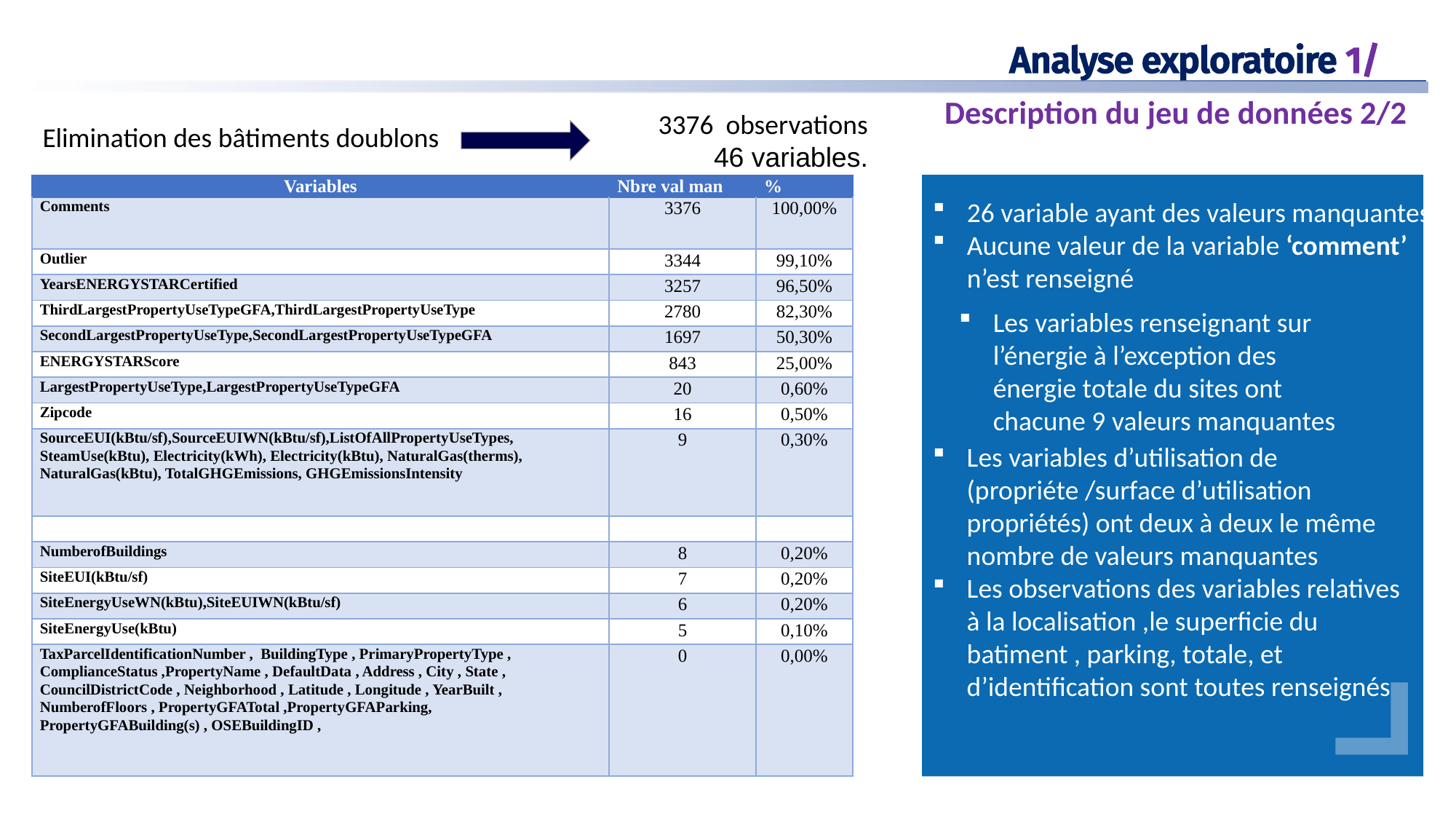

Analyse exploratoire 1/

Description du jeu de données 2/2

3376  observations
46 variables.
Elimination des bâtiments doublons

| Variables | Nbre val man | % |
| --- | --- | --- |
| Comments | 3376 | 100,00% |
| Outlier | 3344 | 99,10% |
| YearsENERGYSTARCertified | 3257 | 96,50% |
| ThirdLargestPropertyUseTypeGFA,ThirdLargestPropertyUseType | 2780 | 82,30% |
| SecondLargestPropertyUseType,SecondLargestPropertyUseTypeGFA | 1697 | 50,30% |
| ENERGYSTARScore | 843 | 25,00% |
| LargestPropertyUseType,LargestPropertyUseTypeGFA | 20 | 0,60% |
| Zipcode | 16 | 0,50% |
| SourceEUI(kBtu/sf),SourceEUIWN(kBtu/sf),ListOfAllPropertyUseTypes, SteamUse(kBtu), Electricity(kWh), Electricity(kBtu), NaturalGas(therms), NaturalGas(kBtu), TotalGHGEmissions, GHGEmissionsIntensity | 9 | 0,30% |
|  |  |  |
| NumberofBuildings | 8 | 0,20% |
| SiteEUI(kBtu/sf) | 7 | 0,20% |
| SiteEnergyUseWN(kBtu),SiteEUIWN(kBtu/sf) | 6 | 0,20% |
| SiteEnergyUse(kBtu) | 5 | 0,10% |
| TaxParcelIdentificationNumber , BuildingType , PrimaryPropertyType , ComplianceStatus ,PropertyName , DefaultData , Address , City , State , CouncilDistrictCode , Neighborhood , Latitude , Longitude , YearBuilt , NumberofFloors , PropertyGFATotal ,PropertyGFAParking, PropertyGFABuilding(s) , OSEBuildingID , | 0 | 0,00% |
26 variable ayant des valeurs manquantes
Aucune valeur de la variable ‘comment’ n’est renseigné
Les variables renseignant sur l’énergie à l’exception des énergie totale du sites ont chacune 9 valeurs manquantes
Les variables d’utilisation de (propriéte /surface d’utilisation propriétés) ont deux à deux le même nombre de valeurs manquantes
Les observations des variables relatives à la localisation ,le superficie du batiment , parking, totale, et d’identification sont toutes renseignés